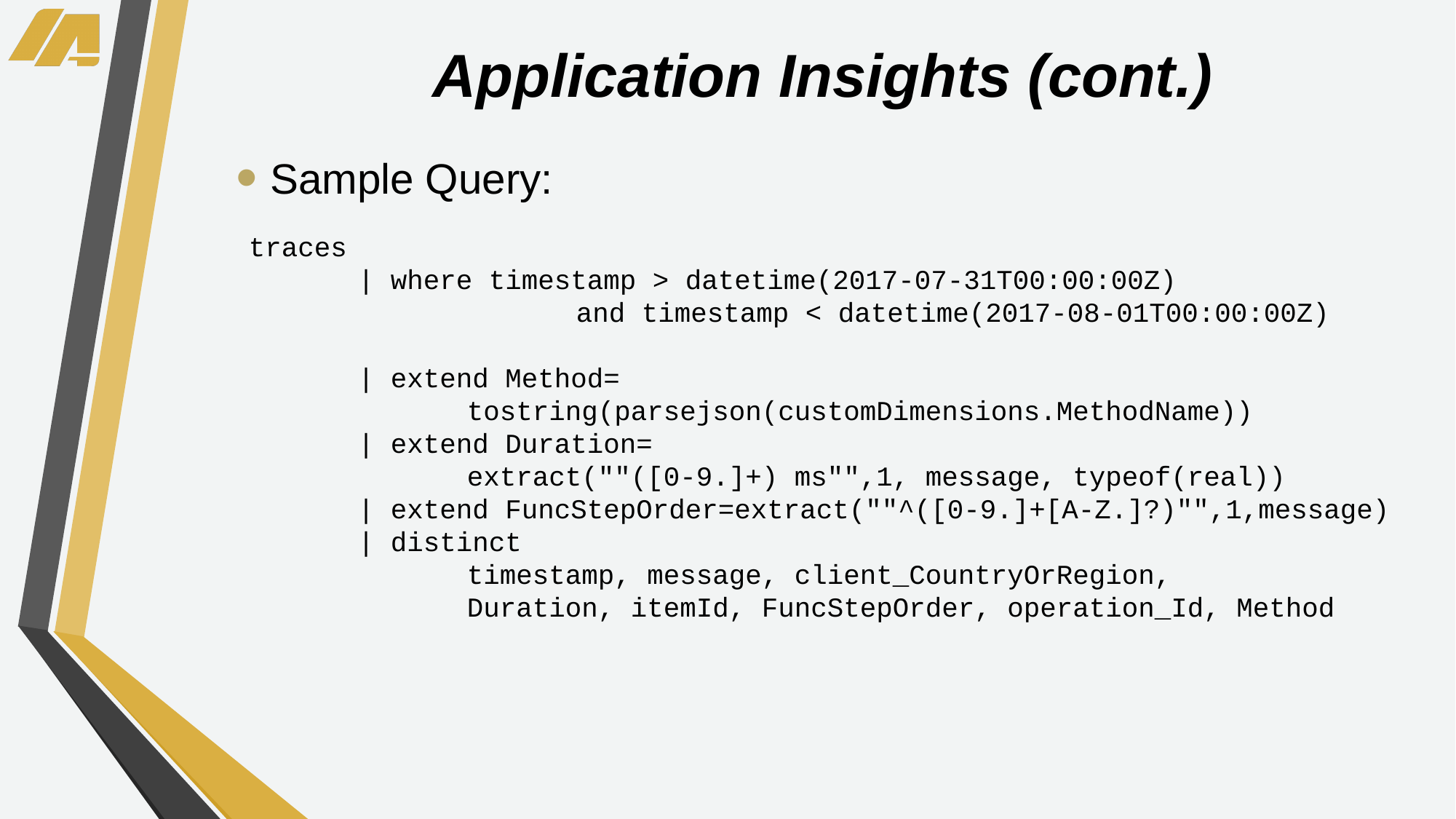

# Application Insights (cont.)
Sample Query:

traces
	| where timestamp > datetime(2017-07-31T00:00:00Z)
			and timestamp < datetime(2017-08-01T00:00:00Z)
	| extend Method=
		tostring(parsejson(customDimensions.MethodName))
	| extend Duration=
		extract(""([0-9.]+) ms"",1, message, typeof(real))
	| extend FuncStepOrder=extract(""^([0-9.]+[A-Z.]?)"",1,message)
	| distinct
		timestamp, message, client_CountryOrRegion,
		Duration, itemId, FuncStepOrder, operation_Id, Method